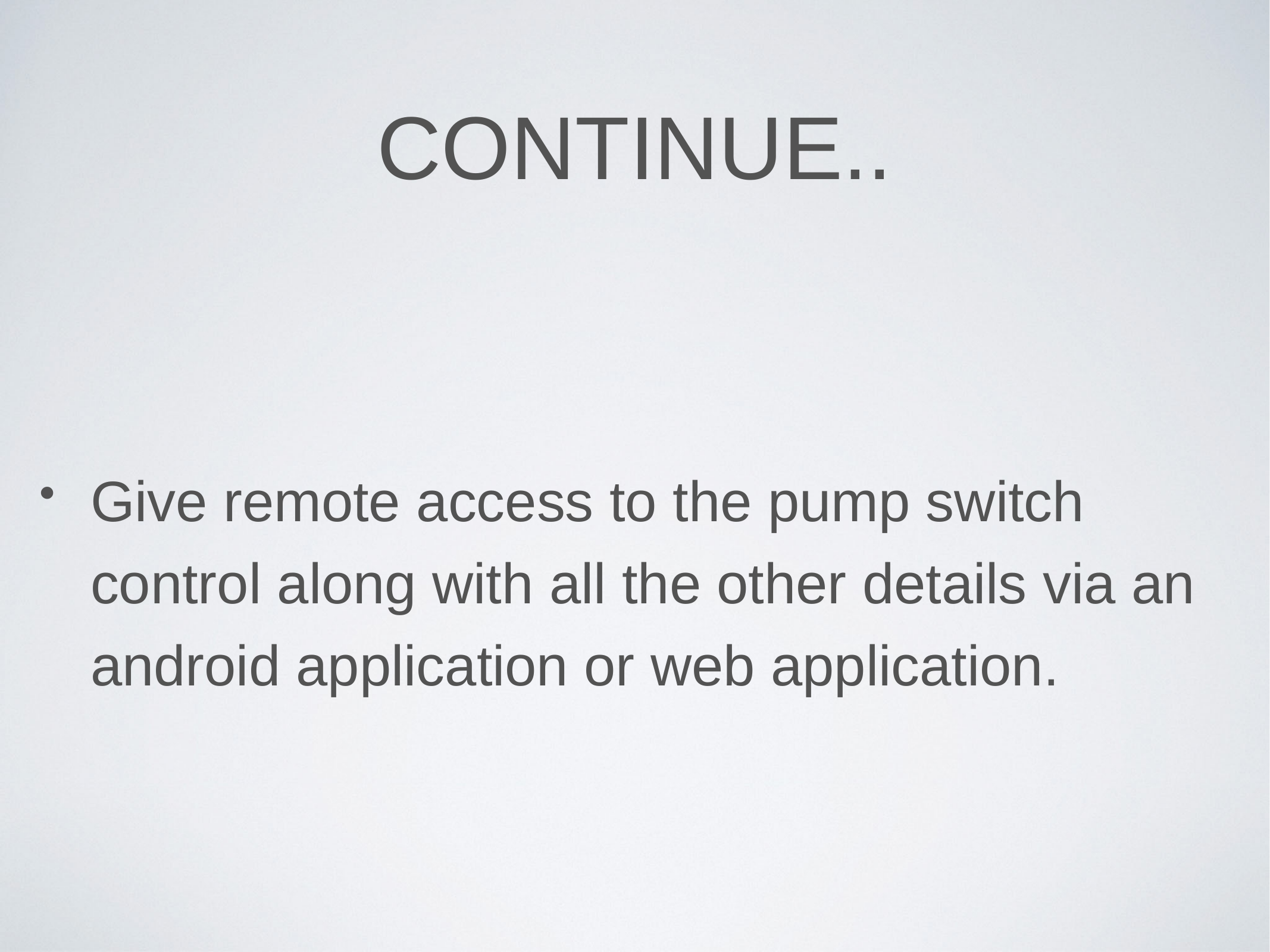

# Continue..
Give remote access to the pump switch control along with all the other details via an android application or web application.